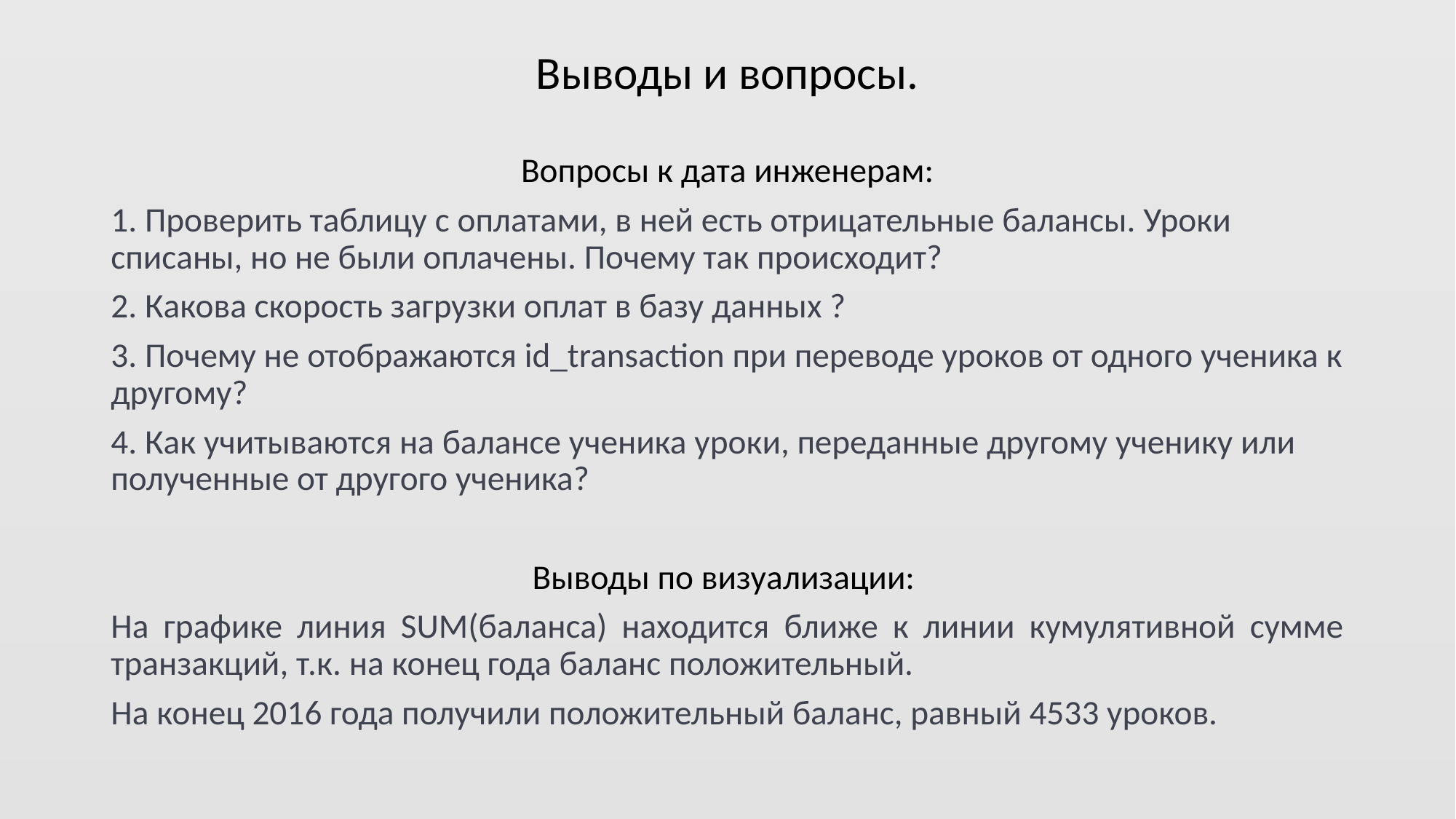

# Выводы и вопросы.
Вопросы к дата инженерам:
1. Проверить таблицу с оплатами, в ней есть отрицательные балансы. Уроки списаны, но не были оплачены. Почему так происходит?
2. Какова скорость загрузки оплат в базу данных ?
3. Почему не отображаются id_transaction при переводе уроков от одного ученика к другому?
4. Как учитываются на балансе ученика уроки, переданные другому ученику или полученные от другого ученика?

Выводы по визуализации:
На графике линия SUM(баланса) находится ближе к линии кумулятивной сумме транзакций, т.к. на конец года баланс положительный.
На конец 2016 года получили положительный баланс, равный 4533 уроков.